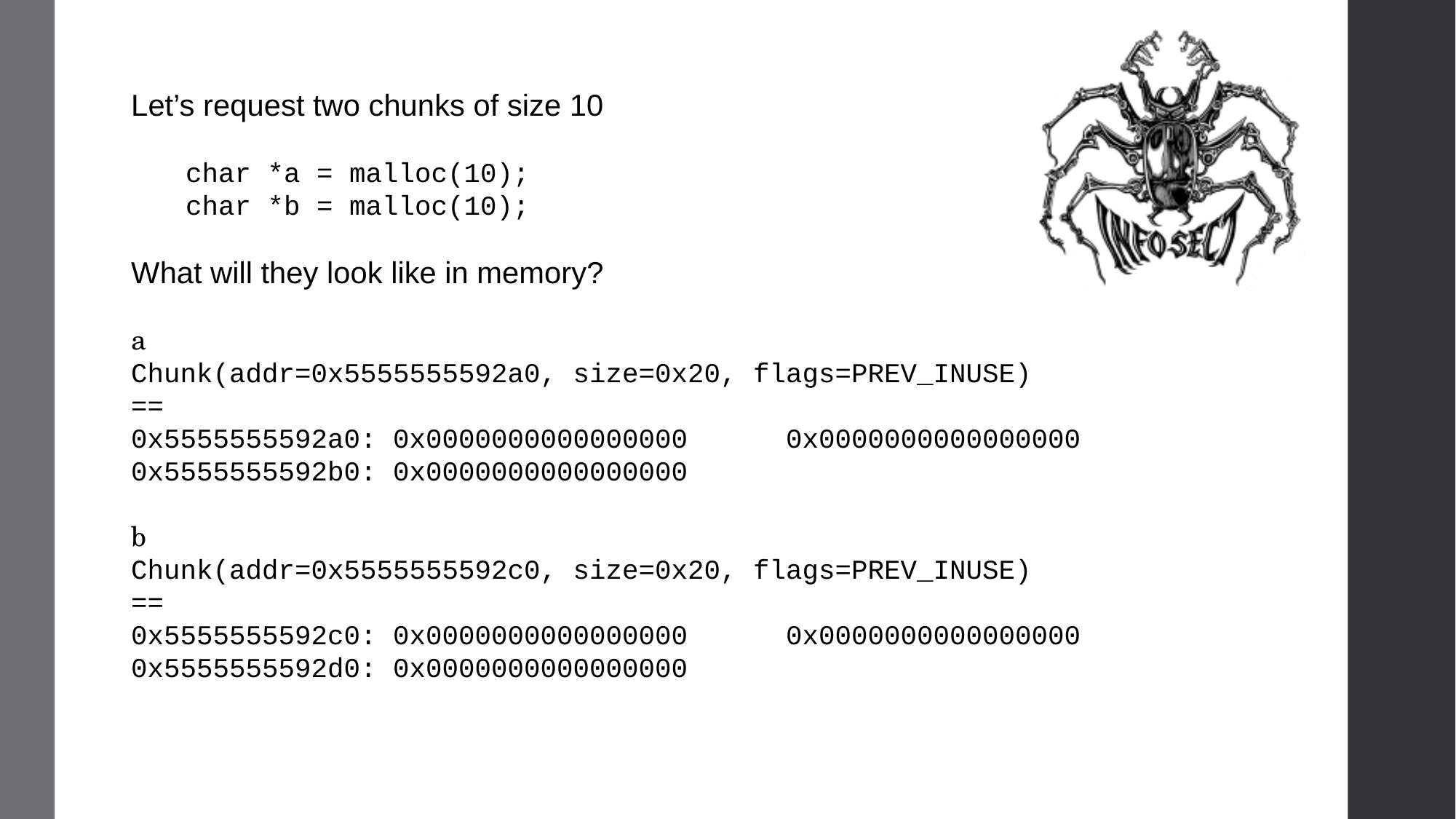

Let’s request two chunks of size 10

char *a = malloc(10);
char *b = malloc(10);
What will they look like in memory?
a
Chunk(addr=0x5555555592a0, size=0x20, flags=PREV_INUSE)
==
0x5555555592a0: 0x0000000000000000      0x0000000000000000
0x5555555592b0: 0x0000000000000000
b
Chunk(addr=0x5555555592c0, size=0x20, flags=PREV_INUSE)
==
0x5555555592c0: 0x0000000000000000      0x0000000000000000
0x5555555592d0: 0x0000000000000000